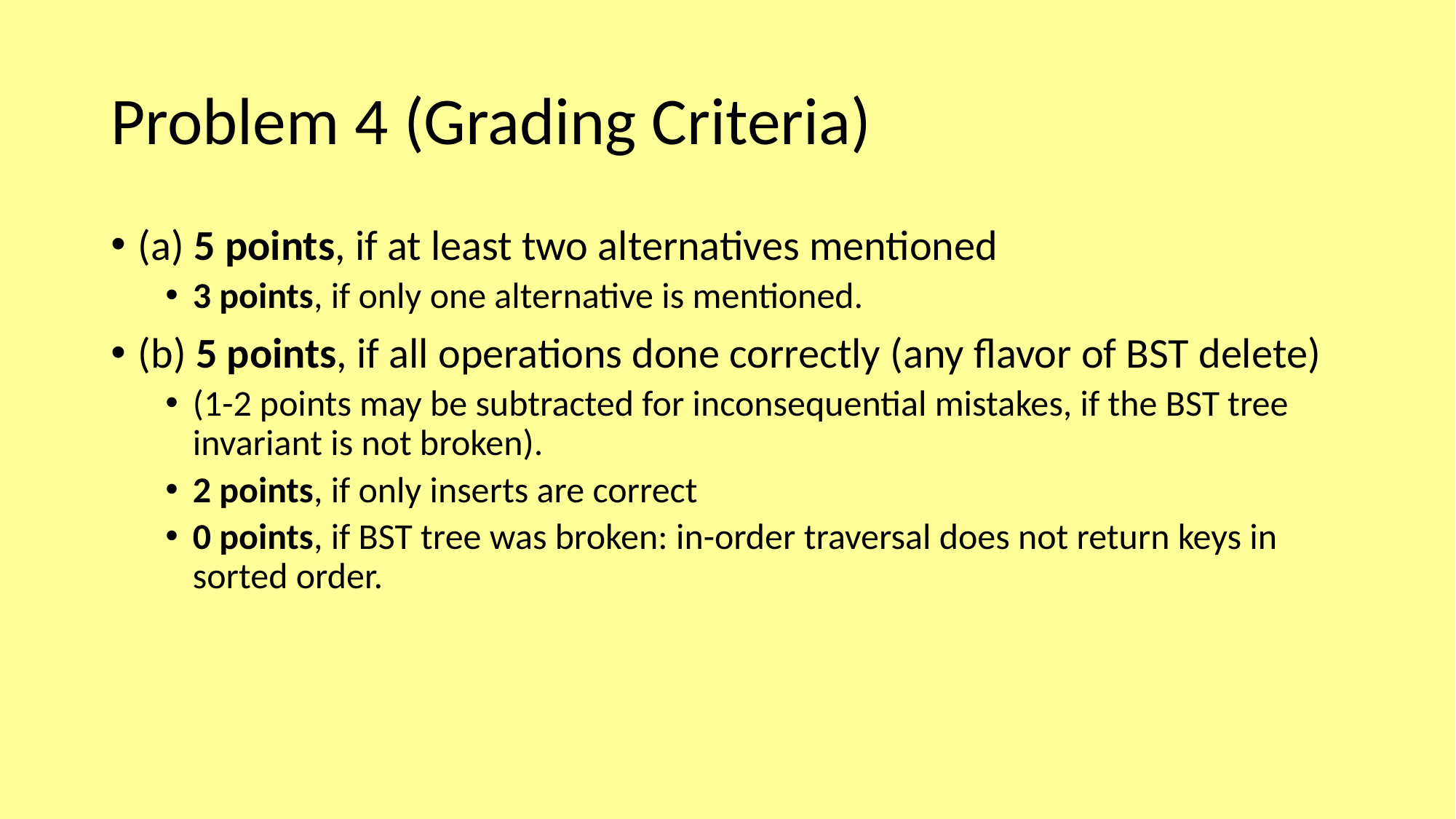

# Problem 4 (Grading Criteria)
(a) 5 points, if at least two alternatives mentioned
3 points, if only one alternative is mentioned.
(b) 5 points, if all operations done correctly (any flavor of BST delete)
(1-2 points may be subtracted for inconsequential mistakes, if the BST tree invariant is not broken).
2 points, if only inserts are correct
0 points, if BST tree was broken: in-order traversal does not return keys in sorted order.